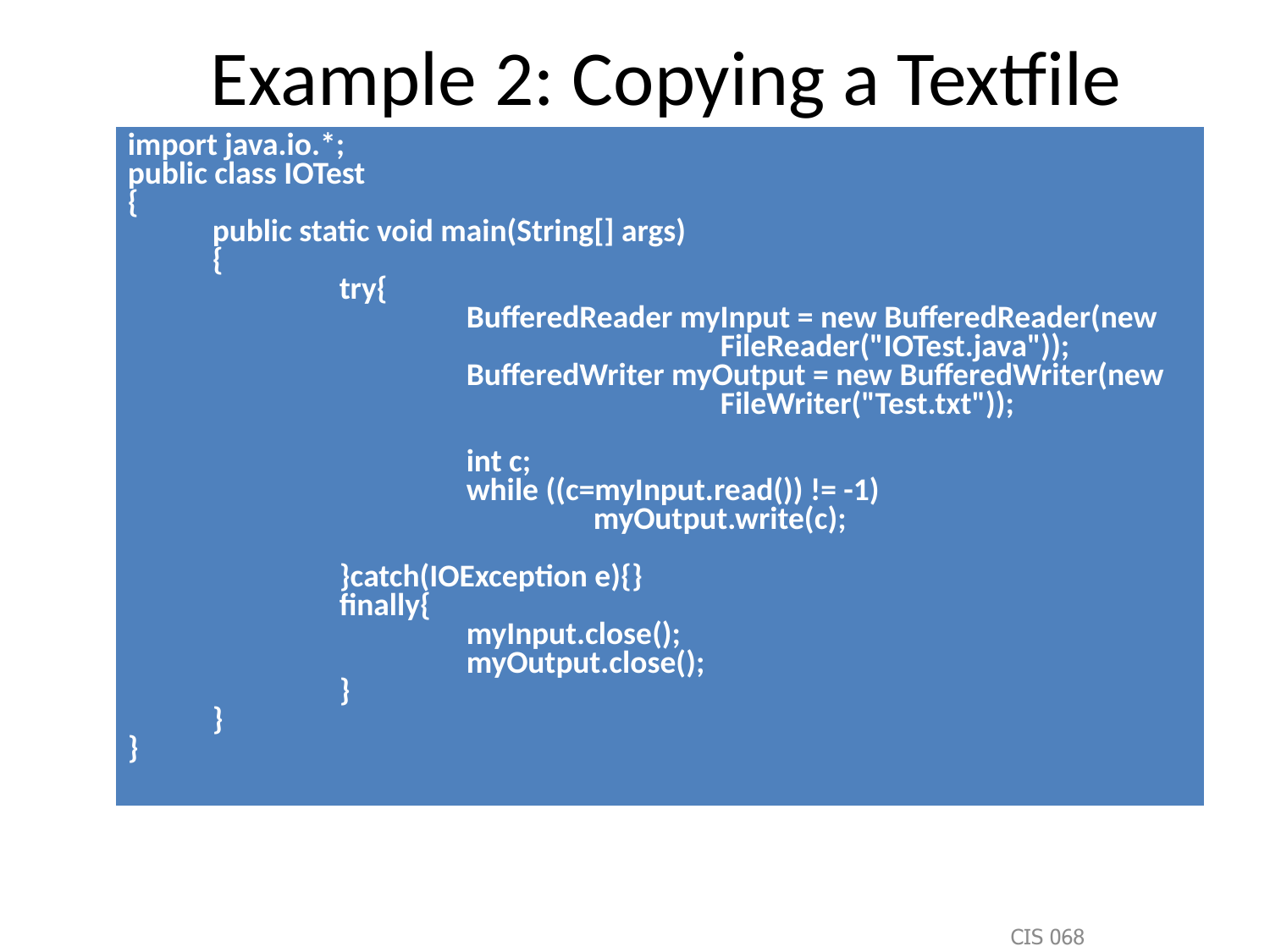

# Example 2: Copying a Textfile
| import java.io.\*; public class IOTest { public static void main(String[] args) { try{ BufferedReader myInput = new BufferedReader(new FileReader("IOTest.java")); BufferedWriter myOutput = new BufferedWriter(new FileWriter("Test.txt")); int c; while ((c=myInput.read()) != -1) myOutput.write(c); }catch(IOException e){} finally{ myInput.close(); myOutput.close(); } } } |
| --- |

CIS 068